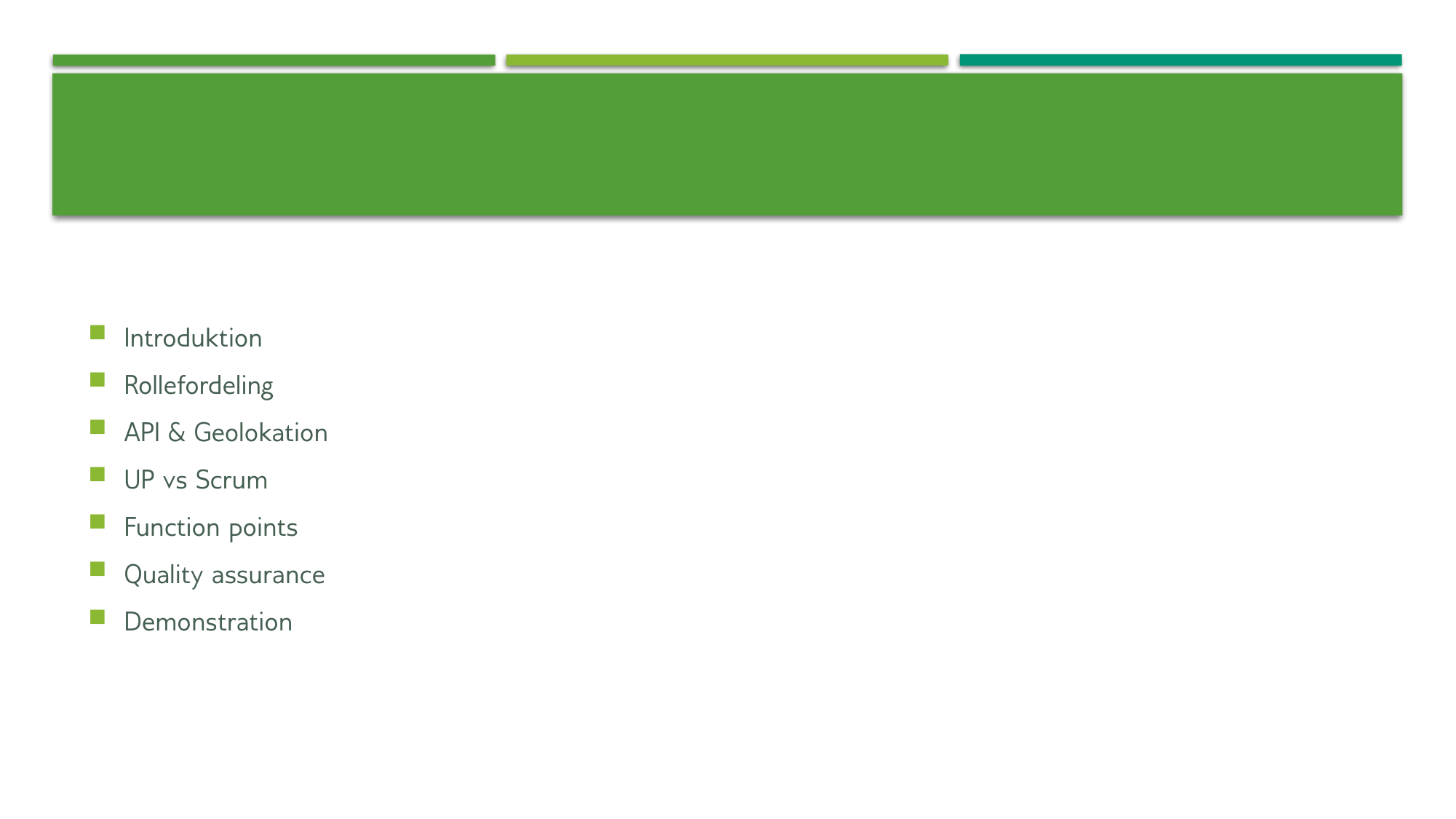

# Disposition
Introduktion
Rollefordeling
API & Geolokation
UP vs Scrum
Function points
Quality assurance
Demonstration